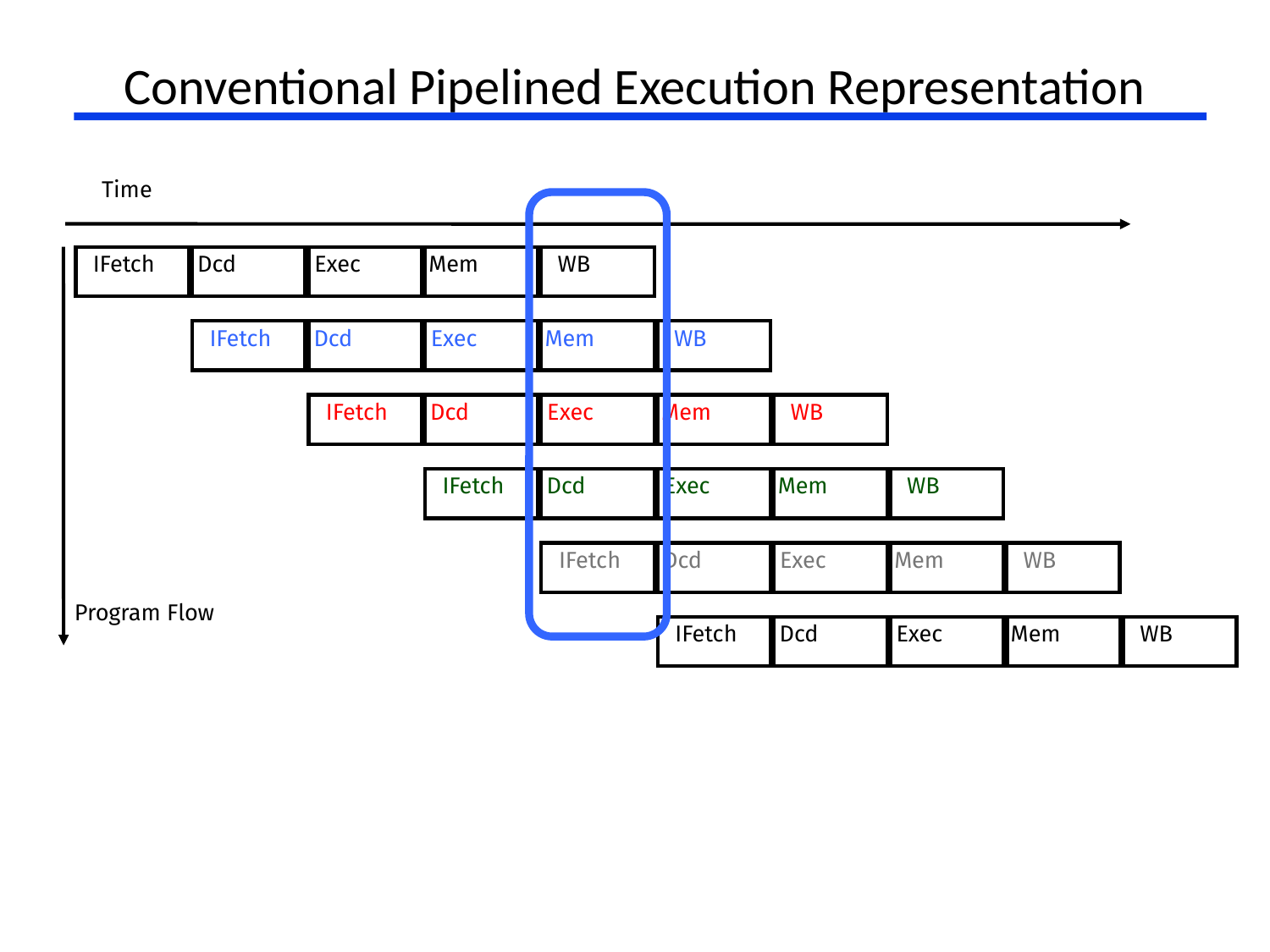

Conventional Pipelined Execution Representation

Time

IFetch
Dcd
Exec
Mem
WB

IFetch
Dcd
Exec
Mem
WB

IFetch
Dcd
Exec
Mem
WB

IFetch
Dcd
Exec
Mem
WB

IFetch
Dcd
Exec
Mem
WB

Program Flow
IFetch
Dcd
Exec
Mem
WB